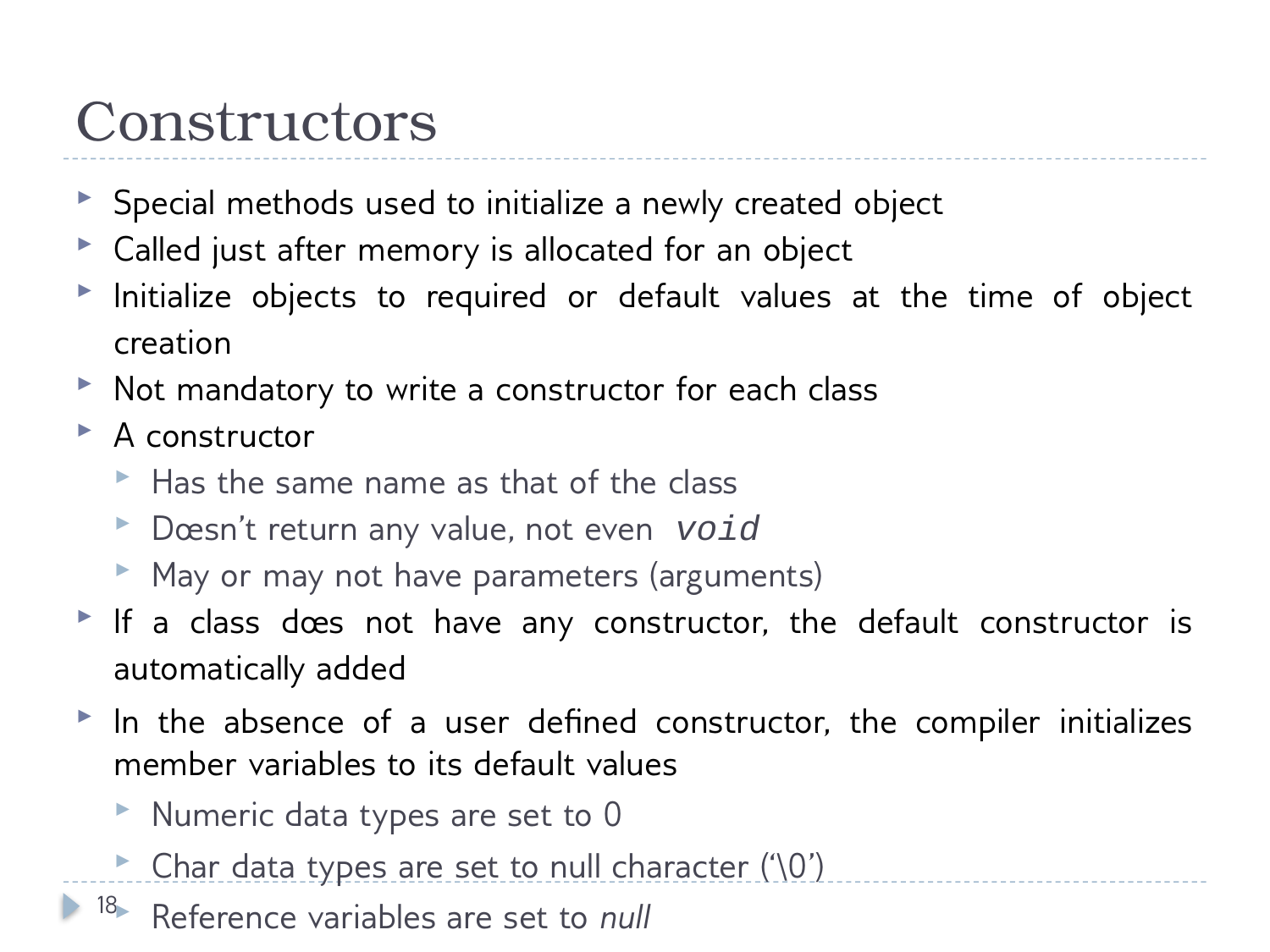

# Constructors
Special methods used to initialize a newly created object
Called just after memory is allocated for an object
Initialize objects to required or default values at the time of object creation
Not mandatory to write a constructor for each class
A constructor
Has the same name as that of the class
Doesn’t return any value, not even void
May or may not have parameters (arguments)
If a class does not have any constructor, the default constructor is automatically added
In the absence of a user defined constructor, the compiler initializes member variables to its default values
Numeric data types are set to 0
Char data types are set to null character (‘\0’)
Reference variables are set to null

18